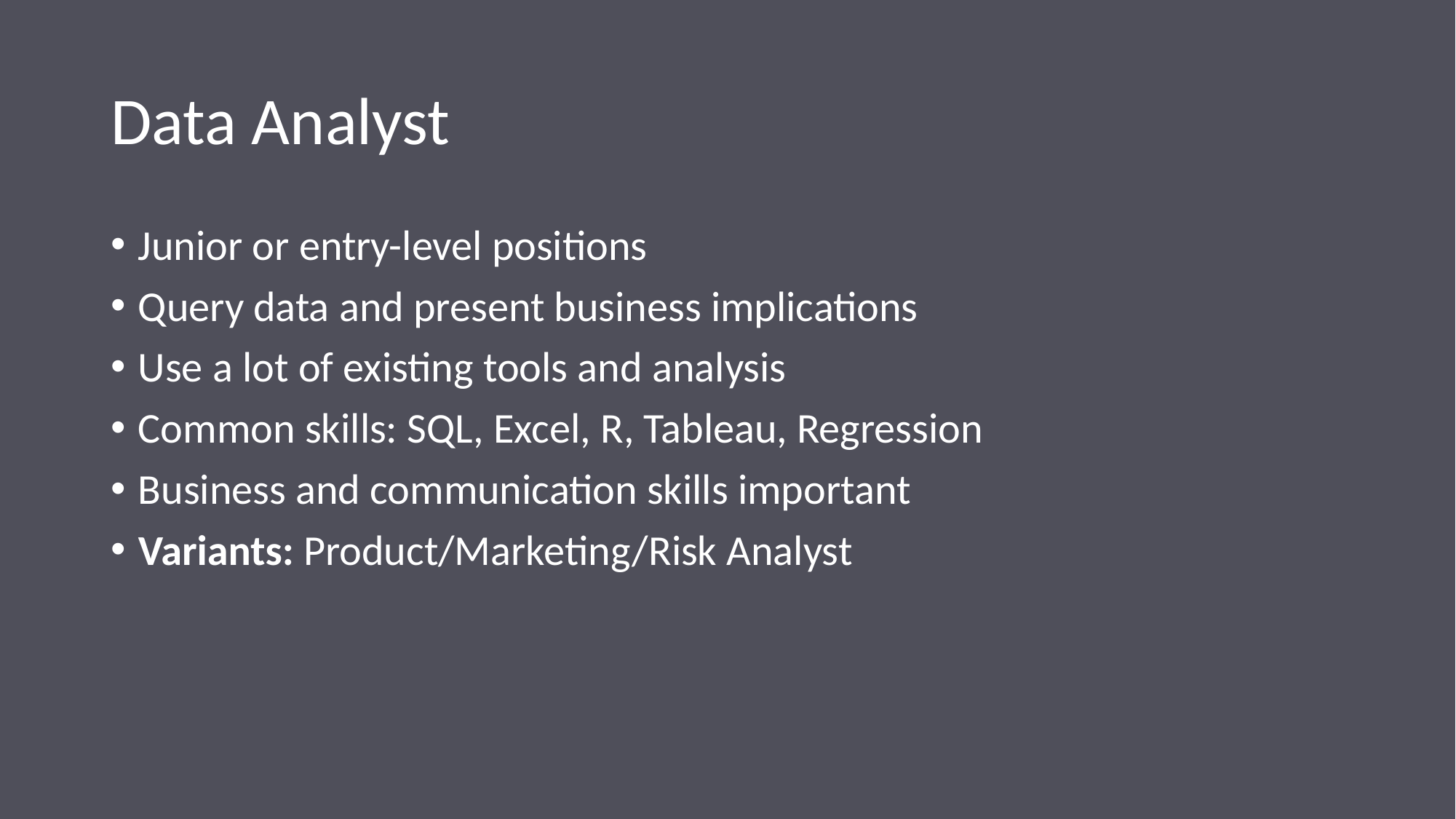

# Data Analyst
Junior or entry-level positions
Query data and present business implications
Use a lot of existing tools and analysis
Common skills: SQL, Excel, R, Tableau, Regression
Business and communication skills important
Variants: Product/Marketing/Risk Analyst